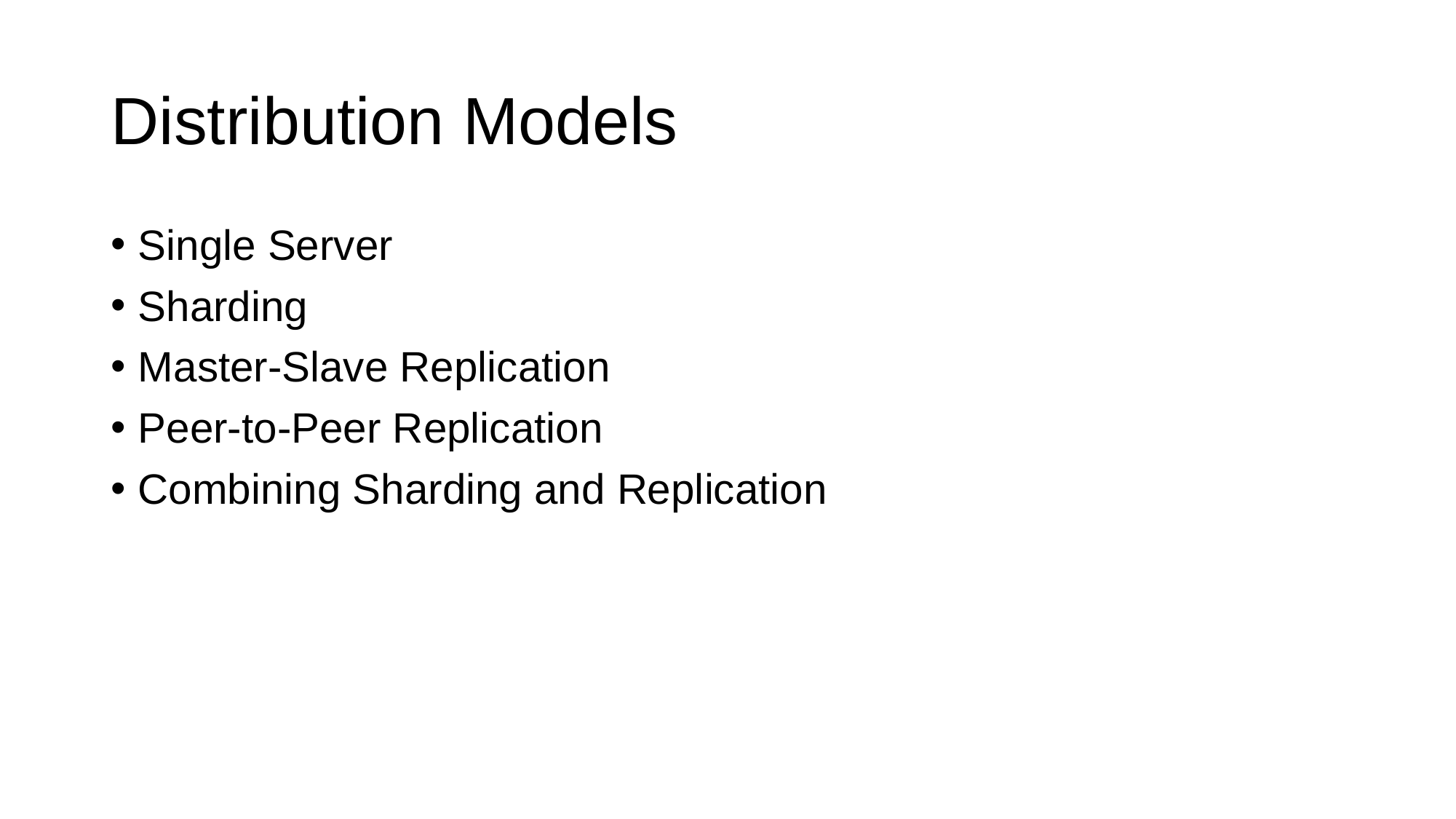

# Distribution Models
Single Server
Sharding
Master-Slave Replication
Peer-to-Peer Replication
Combining Sharding and Replication